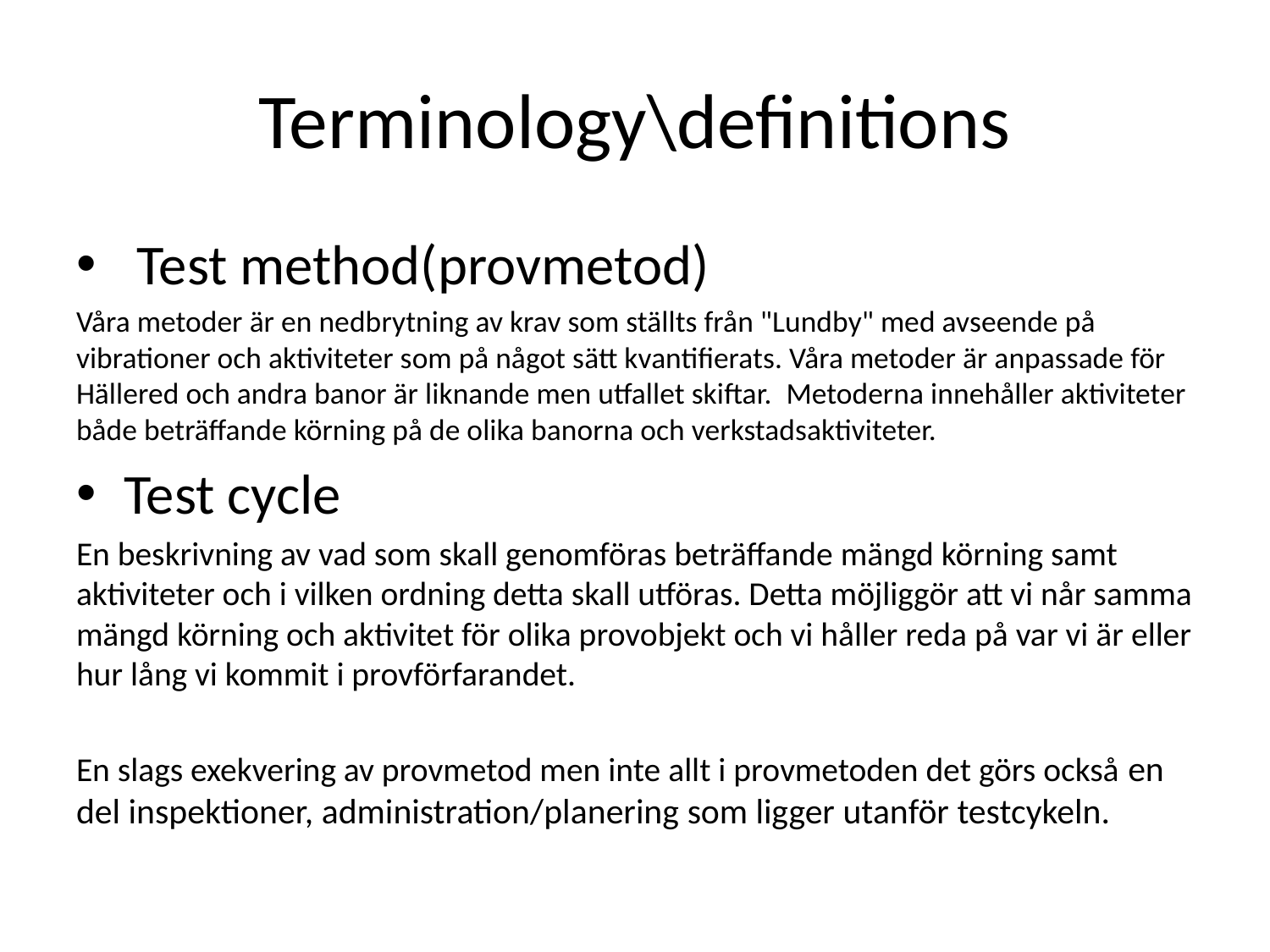

# Terminology\definitions
 Test method(provmetod)
Våra metoder är en nedbrytning av krav som ställts från "Lundby" med avseende på vibrationer och aktiviteter som på något sätt kvantifierats. Våra metoder är anpassade för Hällered och andra banor är liknande men utfallet skiftar.  Metoderna innehåller aktiviteter både beträffande körning på de olika banorna och verkstadsaktiviteter.
Test cycle
En beskrivning av vad som skall genomföras beträffande mängd körning samt aktiviteter och i vilken ordning detta skall utföras. Detta möjliggör att vi når samma mängd körning och aktivitet för olika provobjekt och vi håller reda på var vi är eller hur lång vi kommit i provförfarandet.

En slags exekvering av provmetod men inte allt i provmetoden det görs också en del inspektioner, administration/planering som ligger utanför testcykeln.